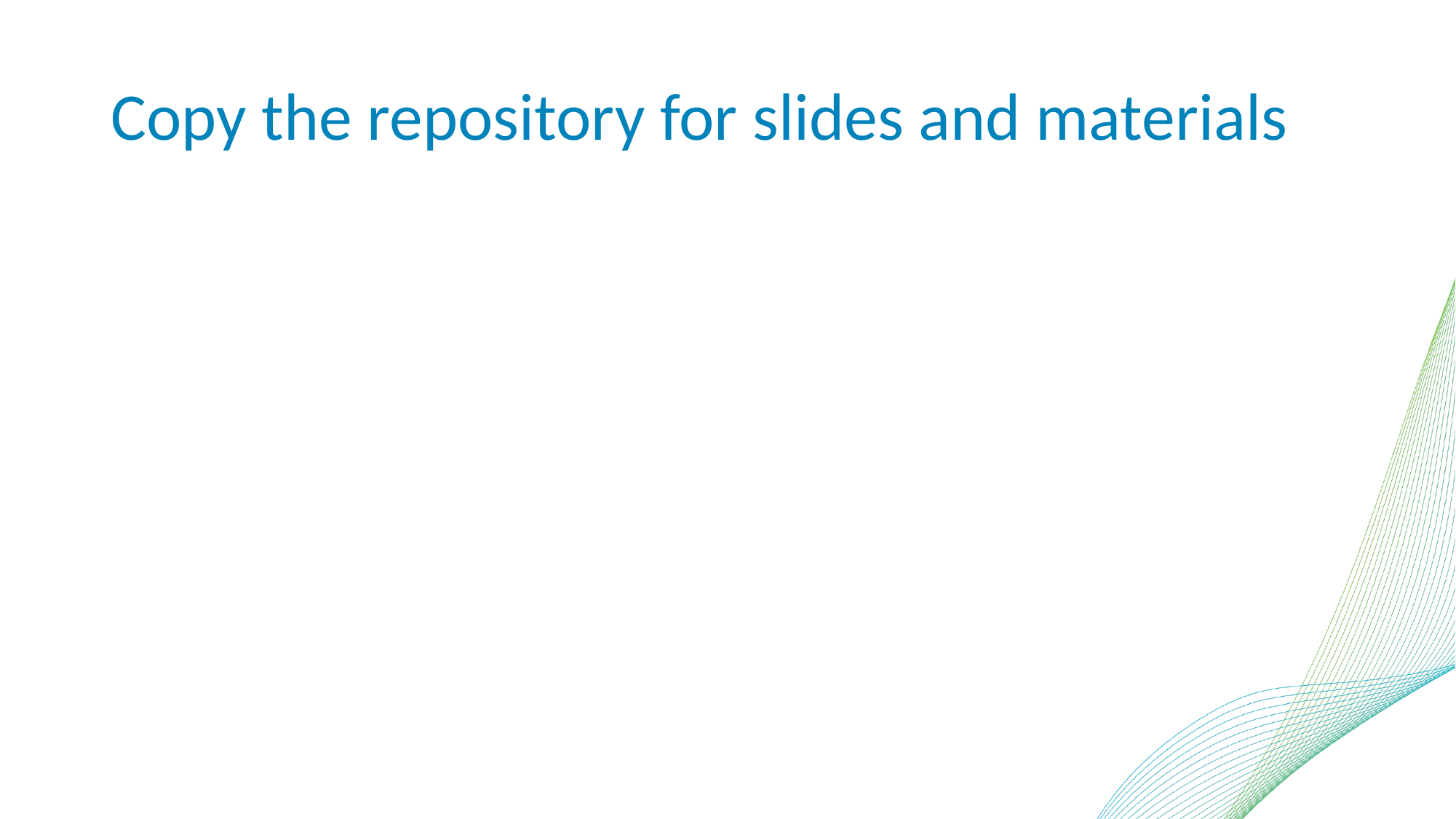

# Copy the repository for slides and materials